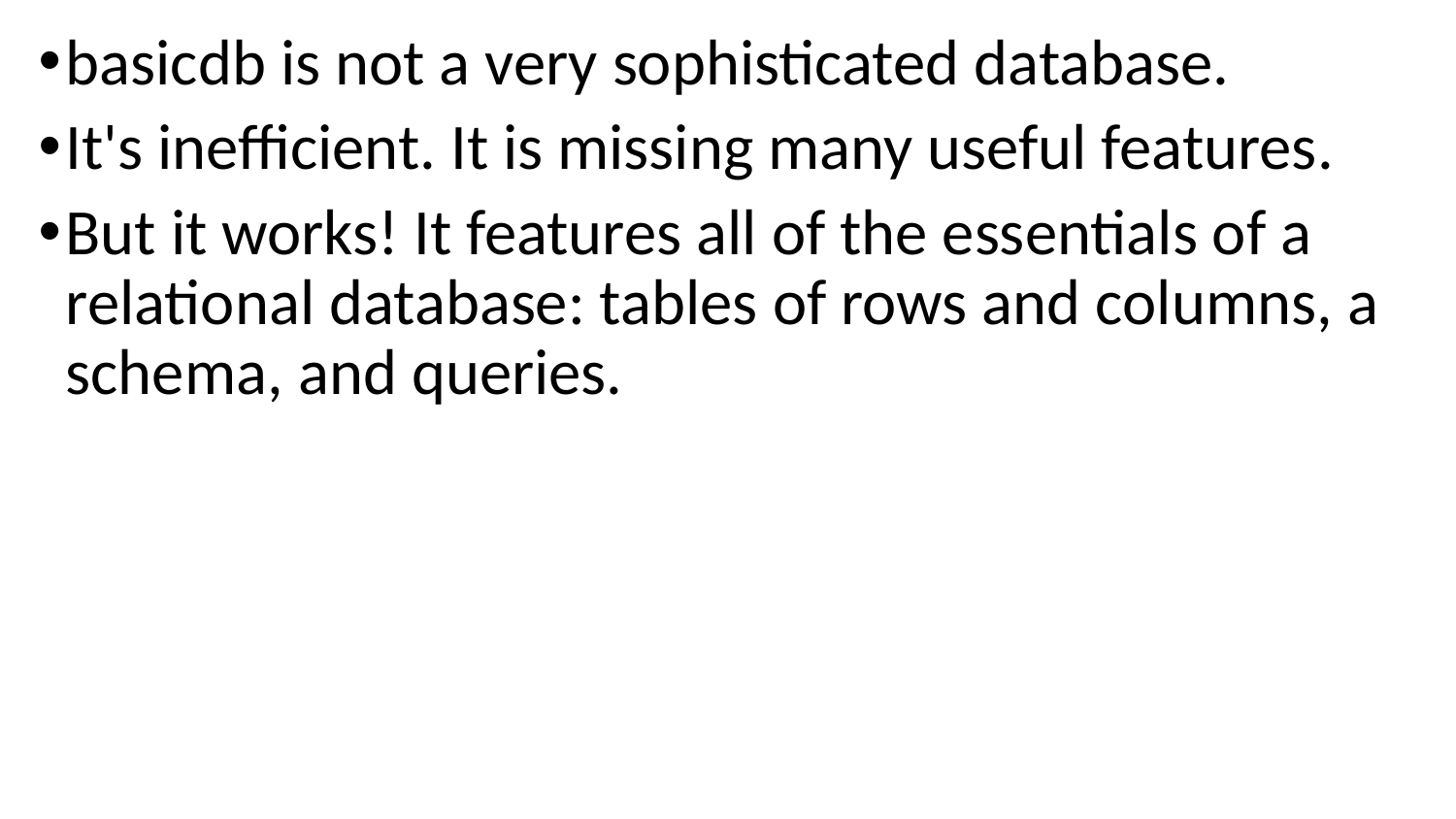

basicdb is not a very sophisticated database.
It's inefficient. It is missing many useful features.
But it works! It features all of the essentials of a relational database: tables of rows and columns, a schema, and queries.